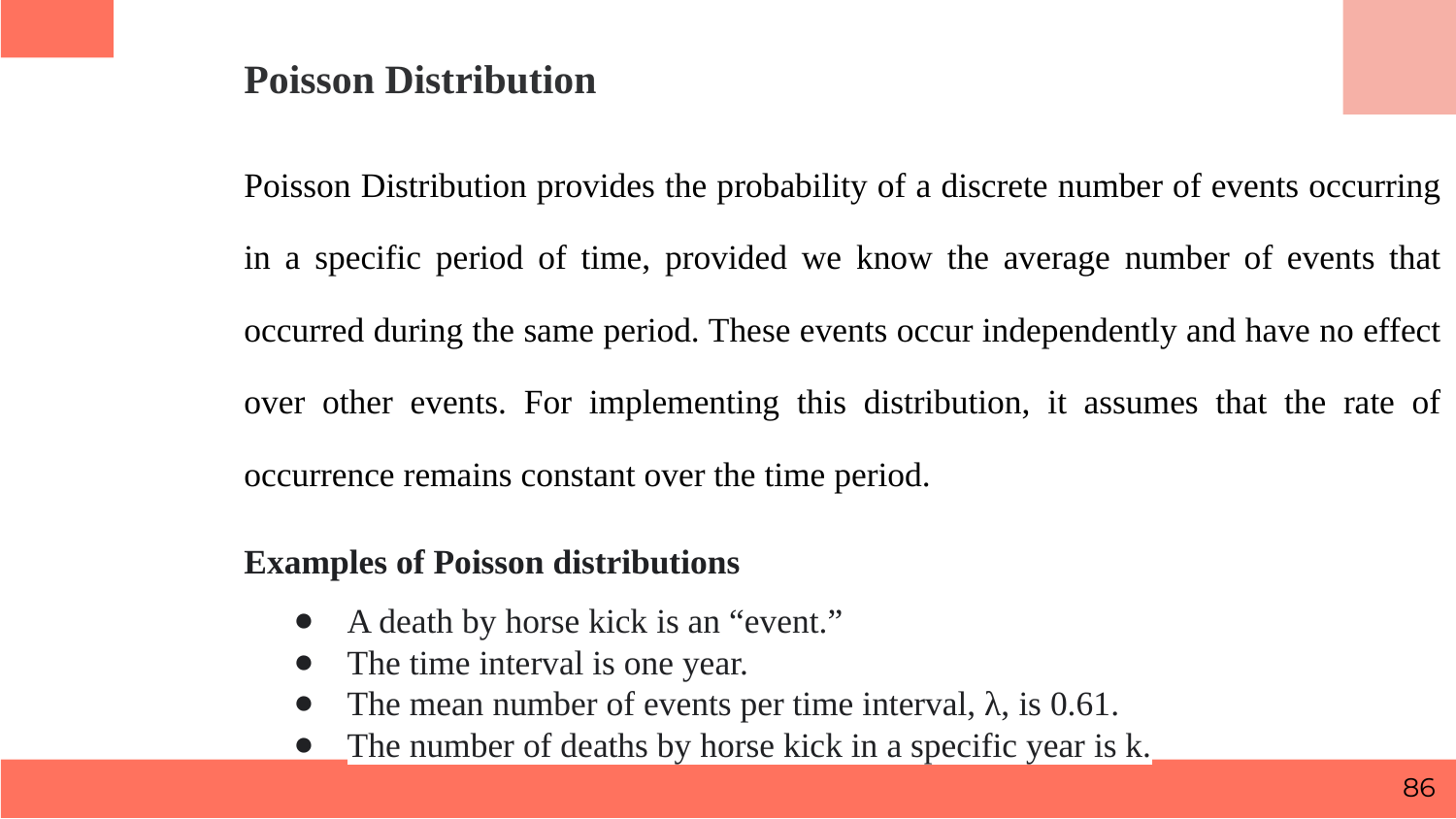

Poisson Distribution
Poisson Distribution provides the probability of a discrete number of events occurring in a specific period of time, provided we know the average number of events that occurred during the same period. These events occur independently and have no effect over other events. For implementing this distribution, it assumes that the rate of occurrence remains constant over the time period.
Examples of Poisson distributions
A death by horse kick is an “event.”
The time interval is one year.
The mean number of events per time interval, λ, is 0.61.
The number of deaths by horse kick in a specific year is k.
#
86